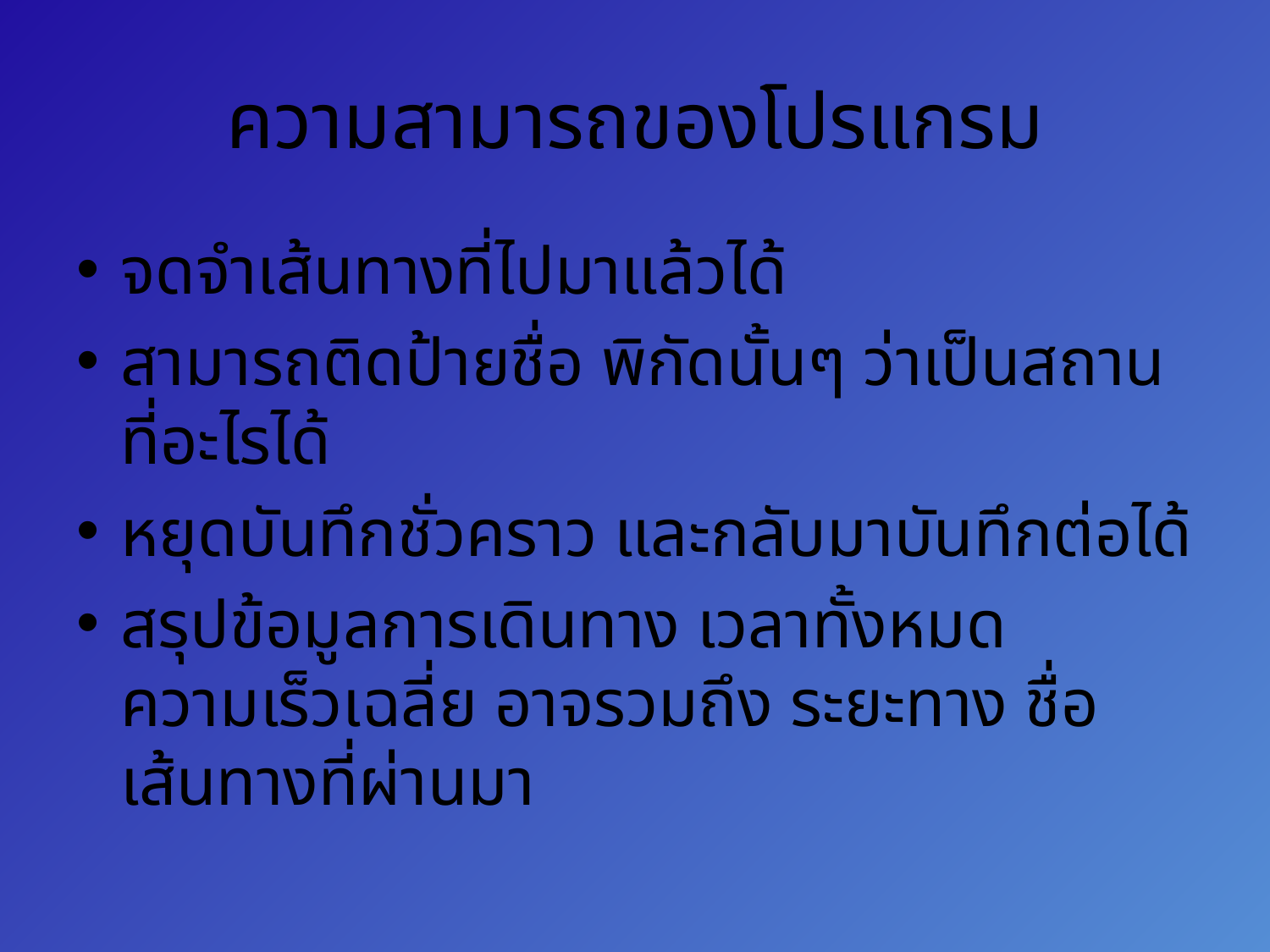

# ความสามารถของโปรแกรม
จดจำเส้นทางที่ไปมาแล้วได้
สามารถติดป้ายชื่อ พิกัดนั้นๆ ว่าเป็นสถานที่อะไรได้
หยุดบันทึกชั่วคราว และกลับมาบันทึกต่อได้
สรุปข้อมูลการเดินทาง เวลาทั้งหมด ความเร็วเฉลี่ย อาจรวมถึง ระยะทาง ชื่อเส้นทางที่ผ่านมา